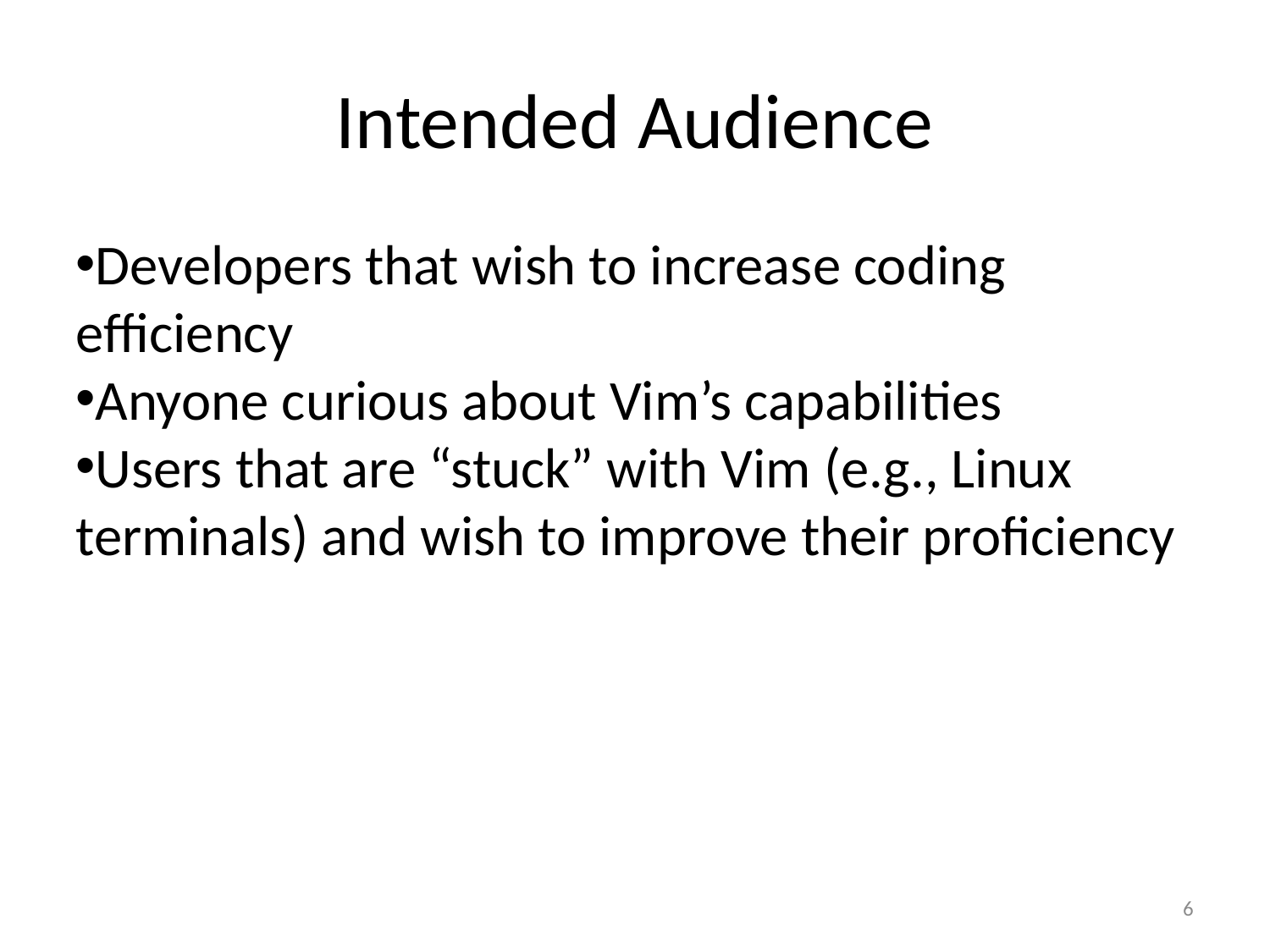

Intended Audience
Developers that wish to increase coding efficiency
Anyone curious about Vim’s capabilities
Users that are “stuck” with Vim (e.g., Linux terminals) and wish to improve their proficiency

6